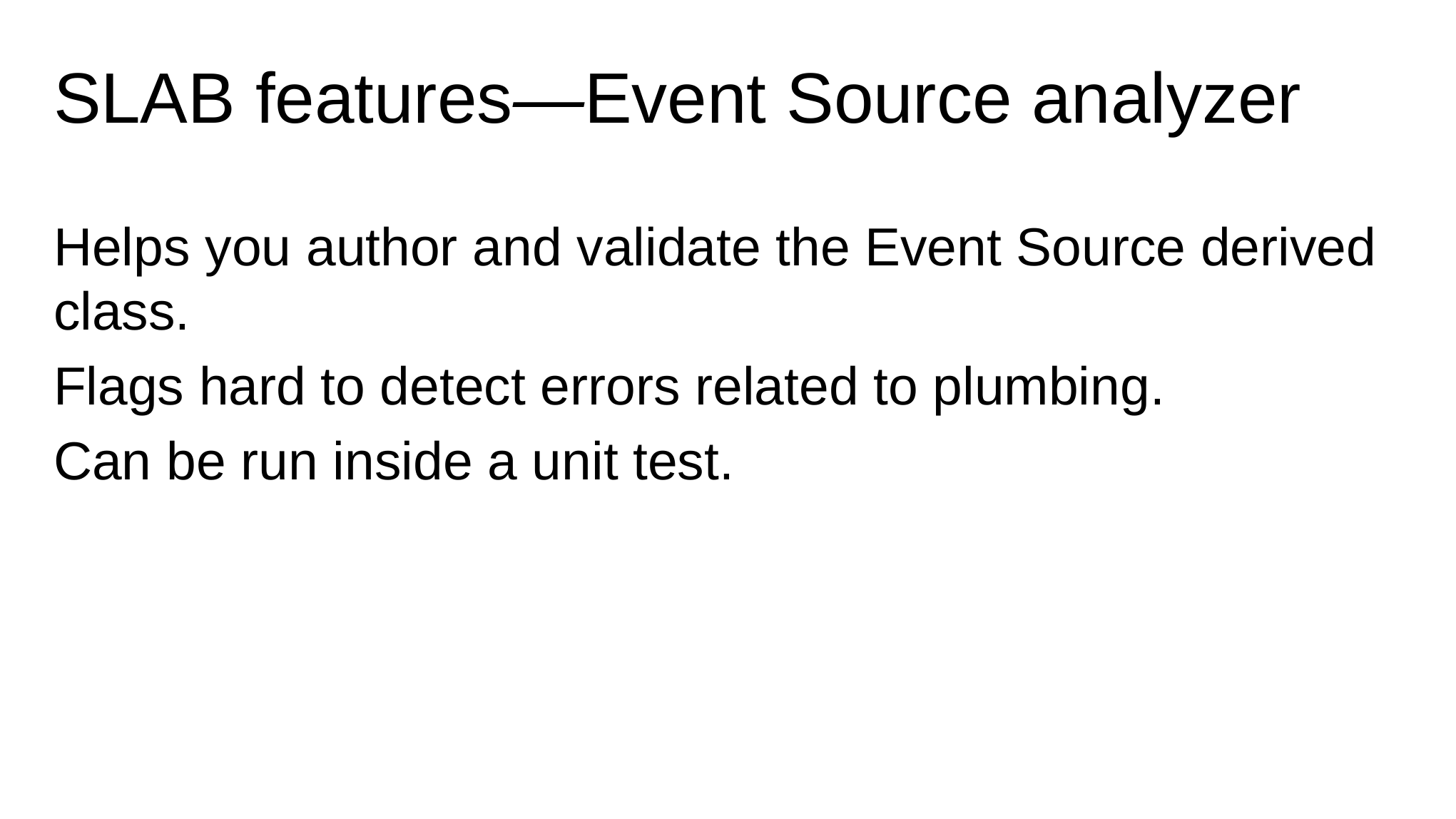

# SLAB features—Event Source analyzer
Helps you author and validate the Event Source derived class.
Flags hard to detect errors related to plumbing.
Can be run inside a unit test.